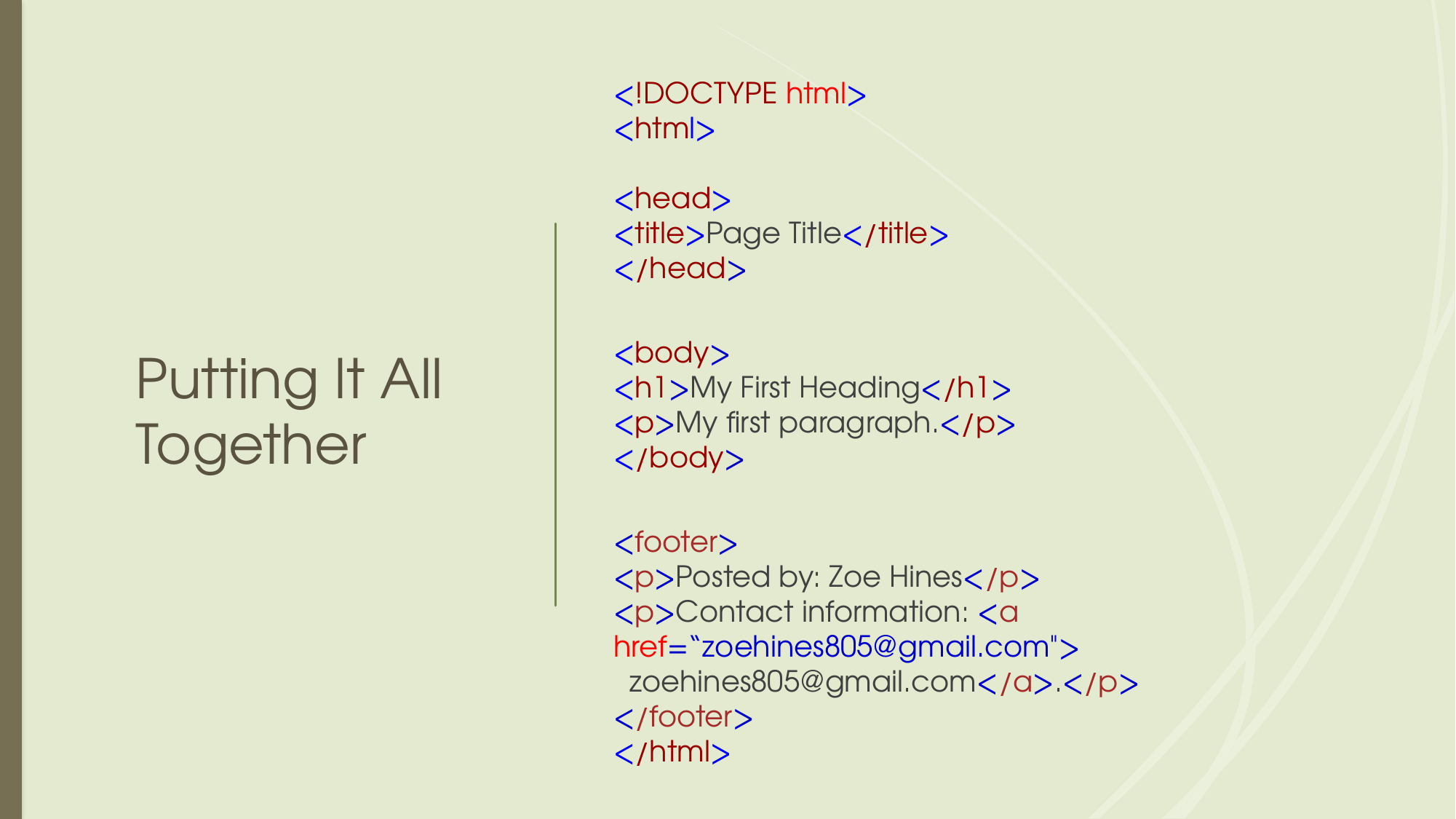

<!DOCTYPE html>
<html>
<head>
<title>Page Title</title>
</head>
<body>
<h1>My First Heading</h1>
<p>My first paragraph.</p>
</body>
<footer>
<p>Posted by: Zoe Hines</p>
<p>Contact information: <a  href=“zoehines805@gmail.com">
  zoehines805@gmail.com</a>.</p>
</footer>
</html>

# Putting It All Together